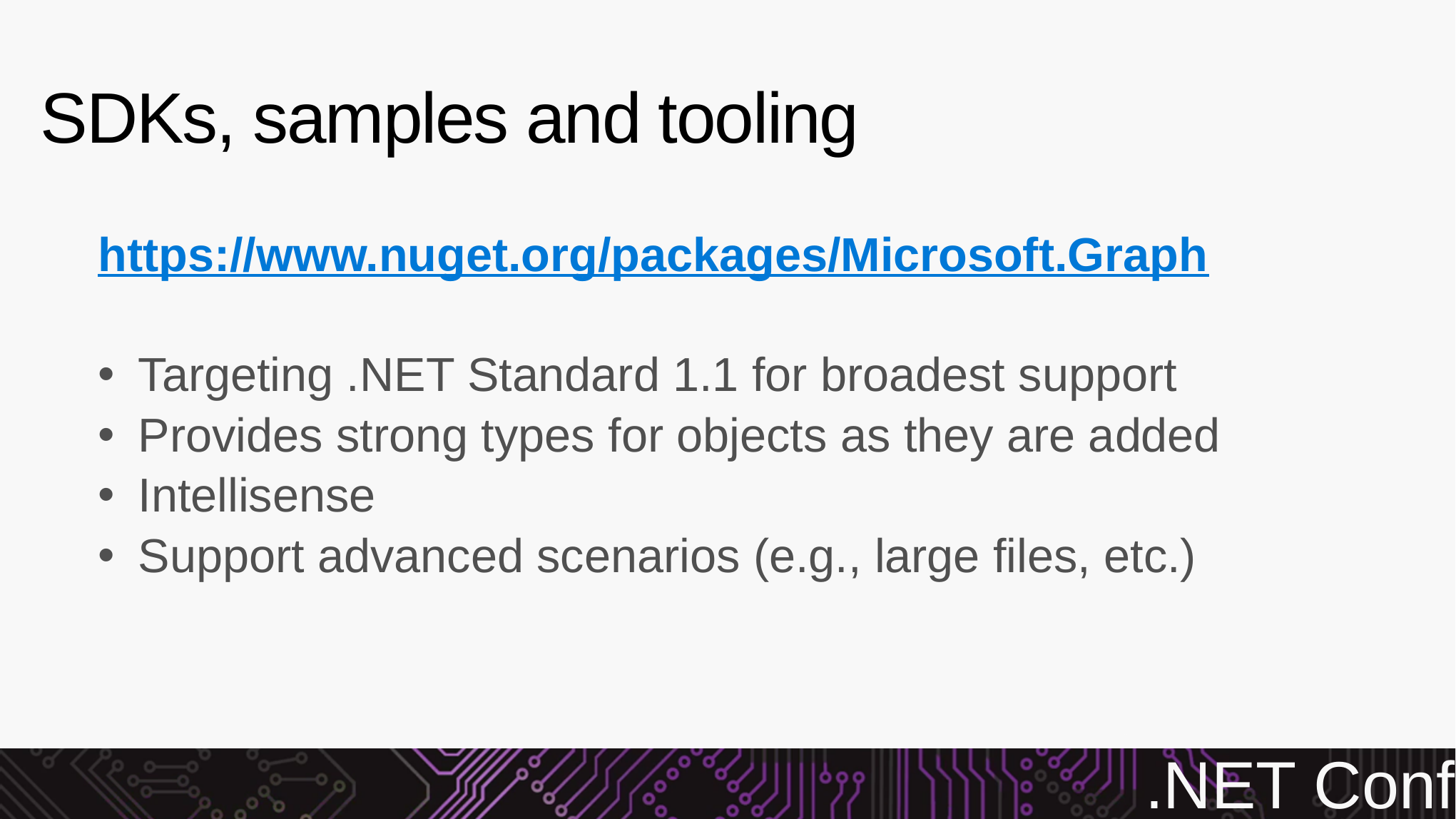

# SDKs, samples and tooling
https://www.nuget.org/packages/Microsoft.Graph

Targeting .NET Standard 1.1 for broadest support
Provides strong types for objects as they are added
Intellisense
Support advanced scenarios (e.g., large files, etc.)